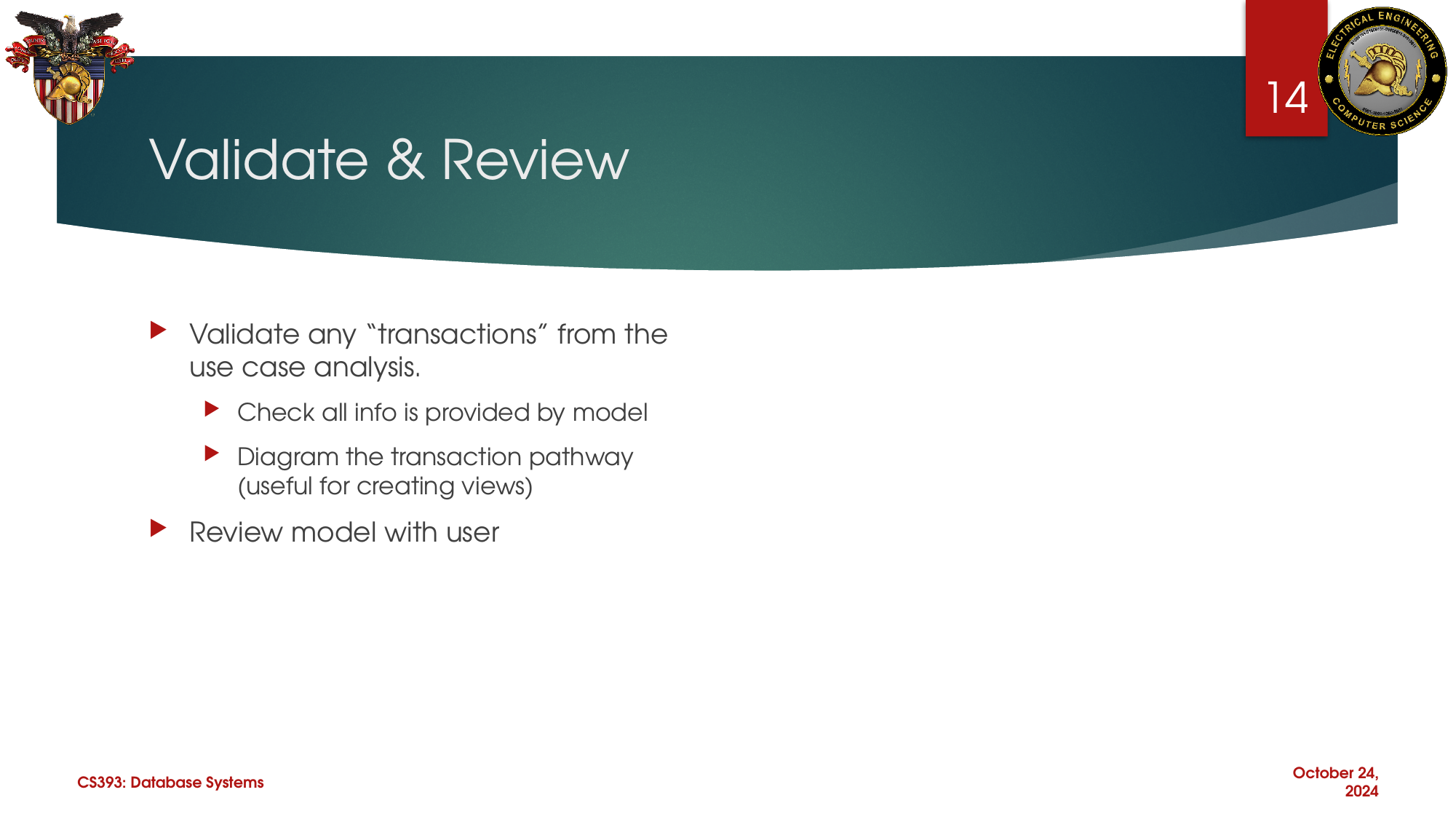

14
# Validate & Review
Validate any “transactions” from the use case analysis.
Check all info is provided by model
Diagram the transaction pathway (useful for creating views)
Review model with user

CS393: Database Systems
October 24, 2024